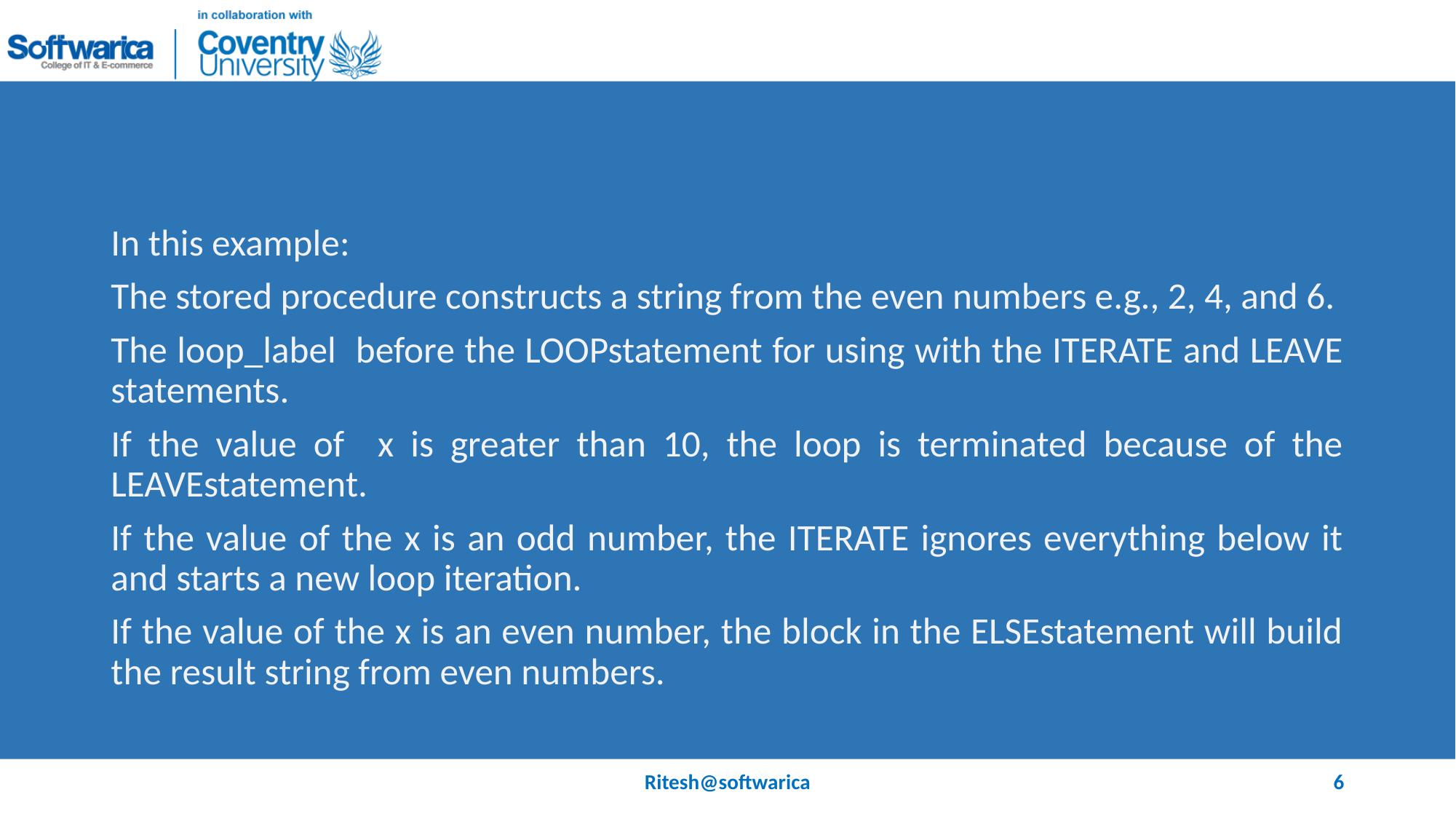

#
In this example:
The stored procedure constructs a string from the even numbers e.g., 2, 4, and 6.
The loop_label  before the LOOPstatement for using with the ITERATE and LEAVE statements.
If the value of  x is greater than 10, the loop is terminated because of the LEAVEstatement.
If the value of the x is an odd number, the ITERATE ignores everything below it and starts a new loop iteration.
If the value of the x is an even number, the block in the ELSEstatement will build the result string from even numbers.
Ritesh@softwarica
6